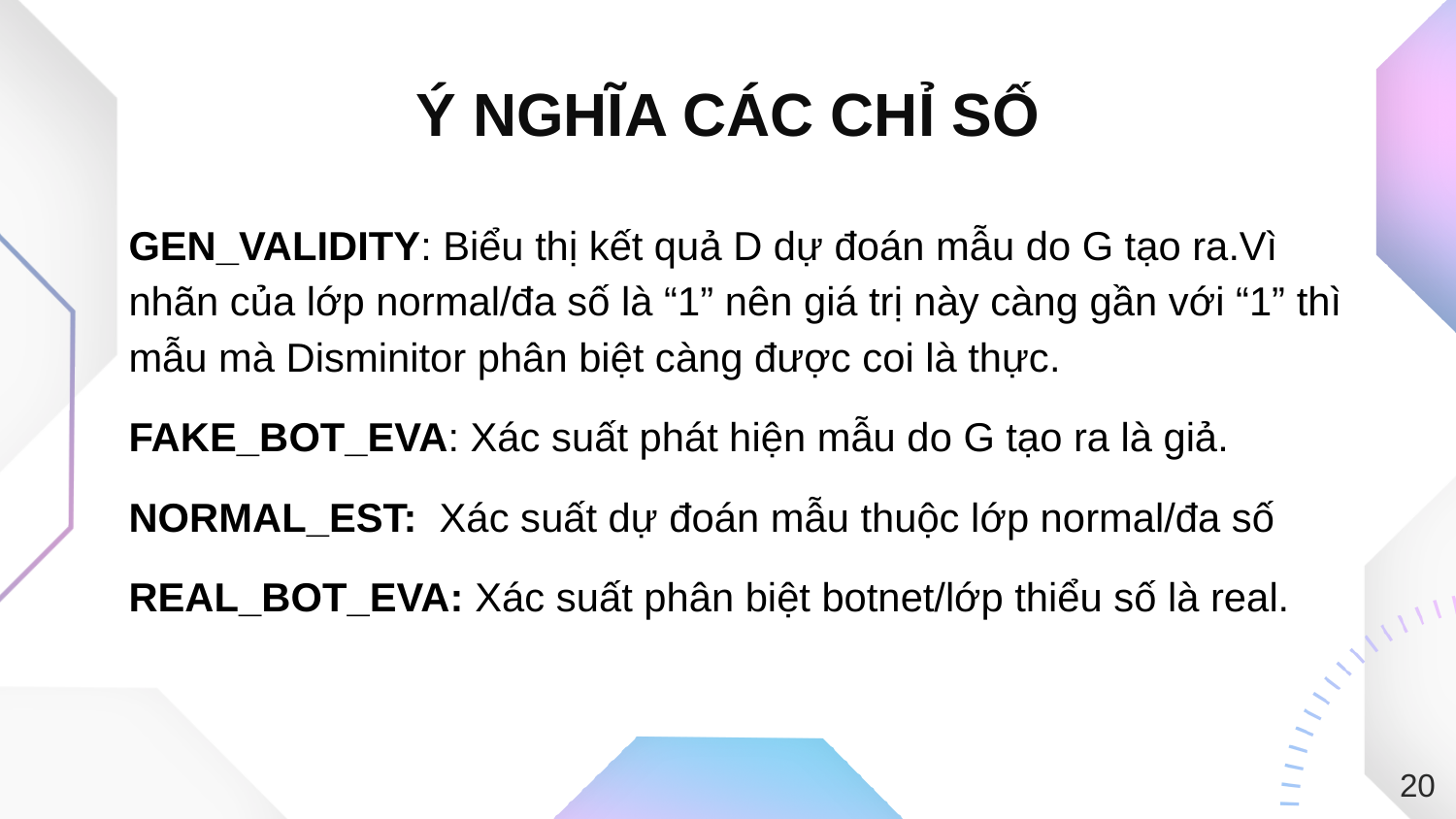

Ý NGHĨA CÁC CHỈ SỐ
GEN_VALIDITY: Biểu thị kết quả D dự đoán mẫu do G tạo ra.Vì nhãn của lớp normal/đa số là “1” nên giá trị này càng gần với “1” thì mẫu mà Disminitor phân biệt càng được coi là thực.
FAKE_BOT_EVA: Xác suất phát hiện mẫu do G tạo ra là giả.
NORMAL_EST:  Xác suất dự đoán mẫu thuộc lớp normal/đa số
REAL_BOT_EVA: Xác suất phân biệt botnet/lớp thiểu số là real.
20